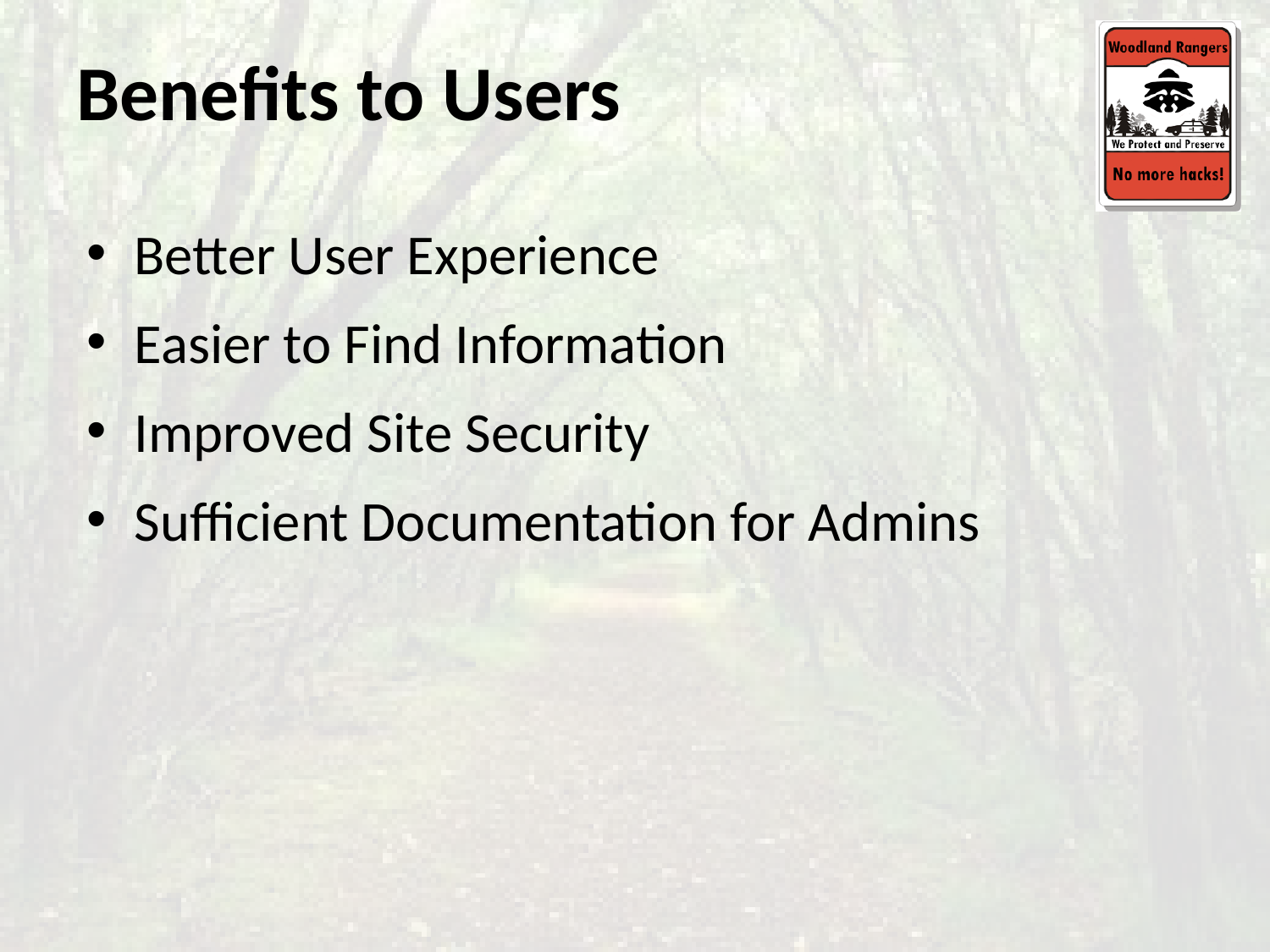

# Benefits to Users
Better User Experience
Easier to Find Information
Improved Site Security
Sufficient Documentation for Admins